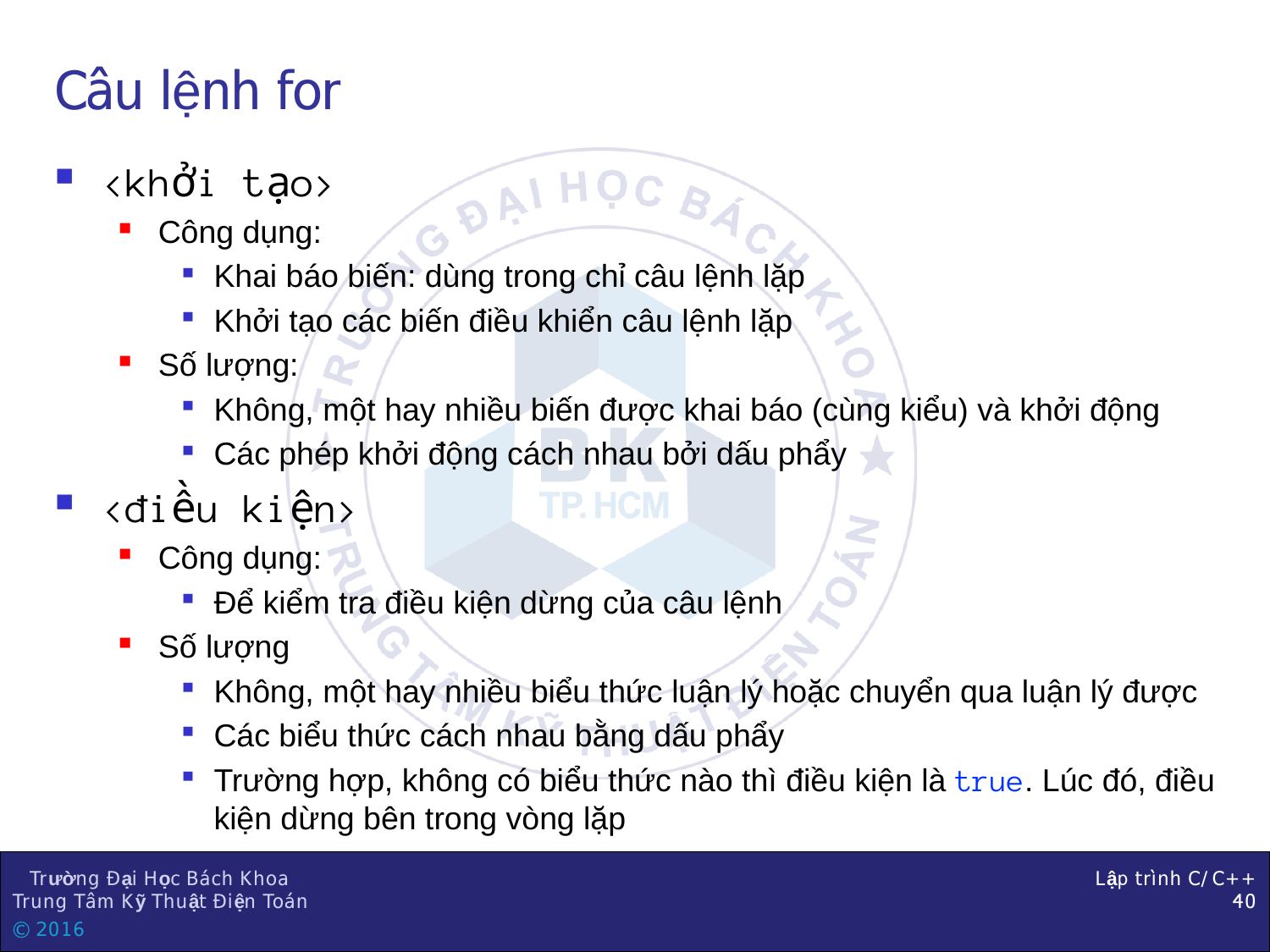

# Câu lệnh for
<khởi tạo>
Công dụng:
Khai báo biến: dùng trong chỉ câu lệnh lặp
Khởi tạo các biến điều khiển câu lệnh lặp
Số lượng:
Không, một hay nhiều biến được khai báo (cùng kiểu) và khởi động
Các phép khởi động cách nhau bởi dấu phẩy
<điều kiện>
Công dụng:
Để kiểm tra điều kiện dừng của câu lệnh
Số lượng
Không, một hay nhiều biểu thức luận lý hoặc chuyển qua luận lý được
Các biểu thức cách nhau bằng dấu phẩy
Trường hợp, không có biểu thức nào thì điều kiện là true. Lúc đó, điều kiện dừng bên trong vòng lặp